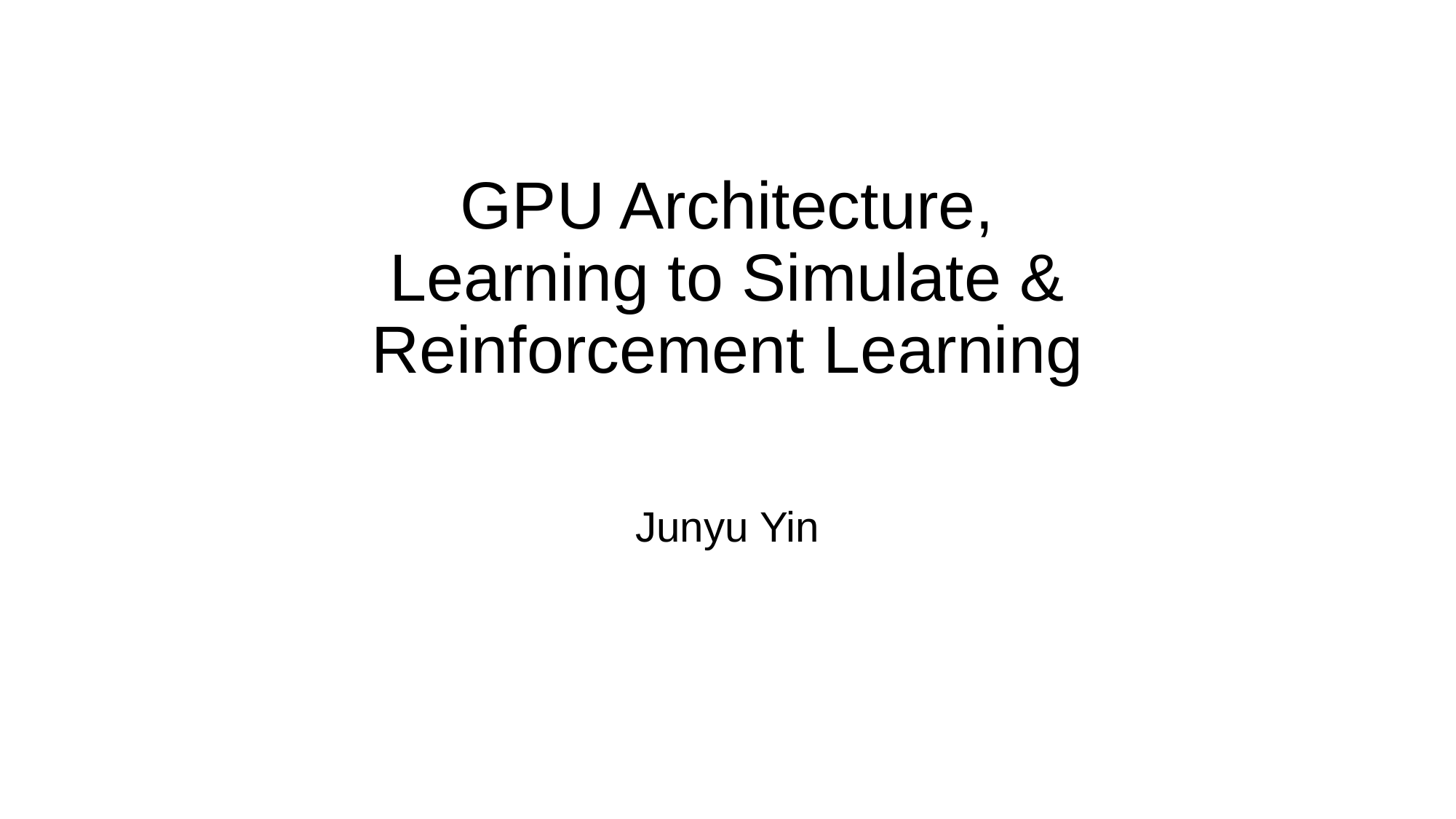

# GPU Architecture, Learning to Simulate & Reinforcement Learning
Junyu Yin